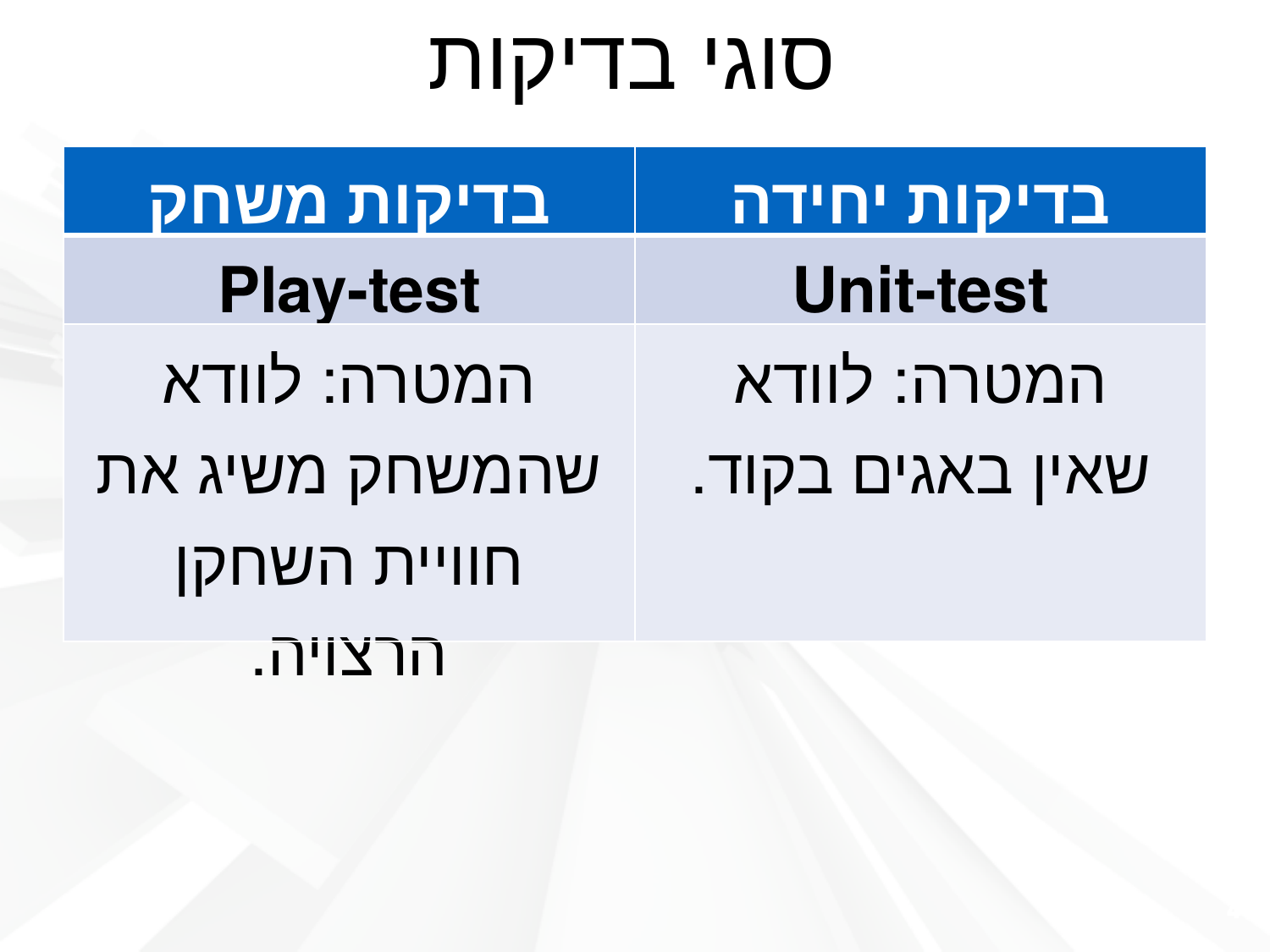

# סוגי בדיקות
| בדיקות משחק | בדיקות יחידה |
| --- | --- |
| Play-test | Unit-test |
| המטרה: לוודא שהמשחק משיג את חוויית השחקן הרצויה. | המטרה: לוודא שאין באגים בקוד. |
4